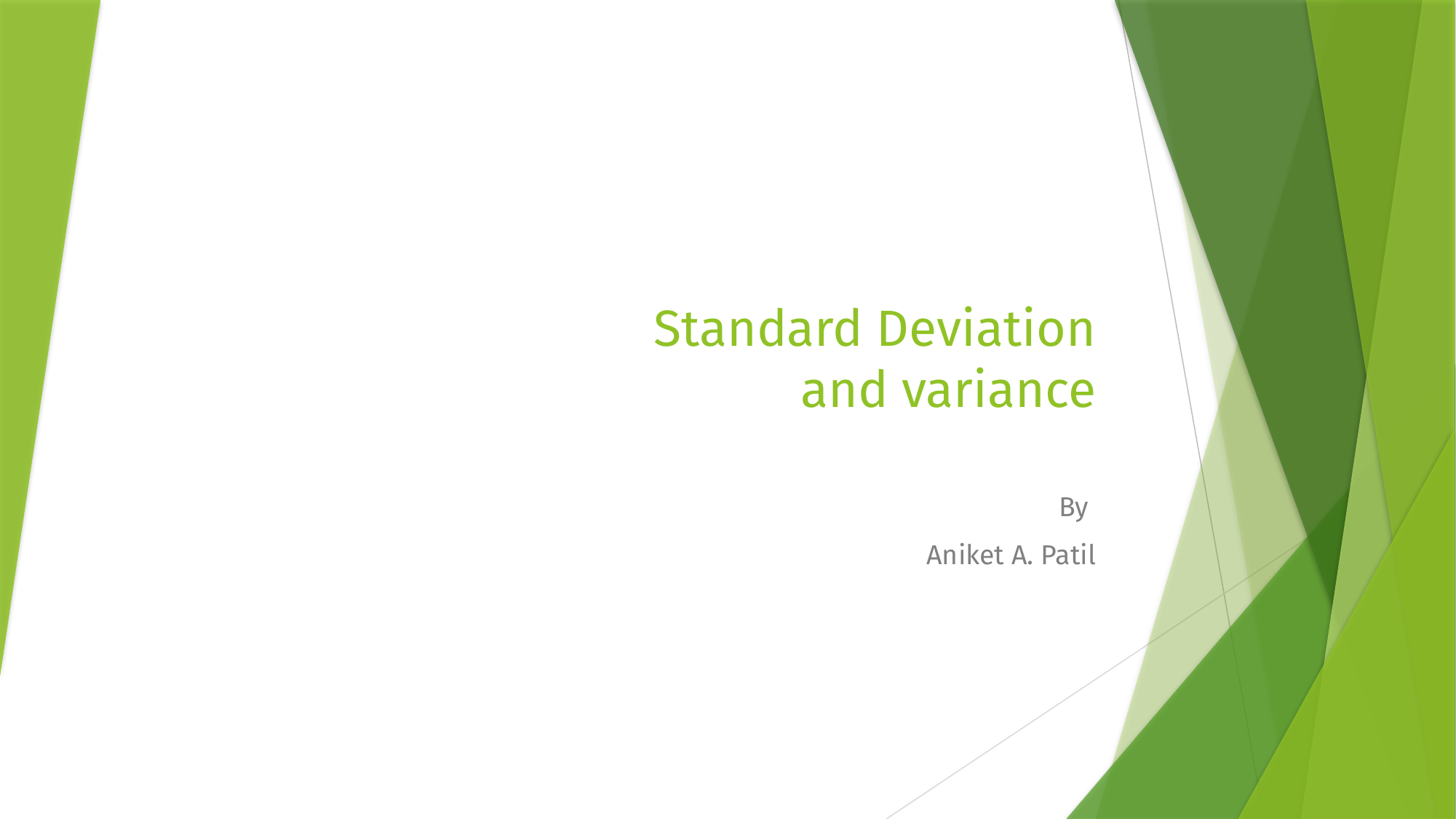

# Standard Deviation and variance
By
Aniket A. Patil